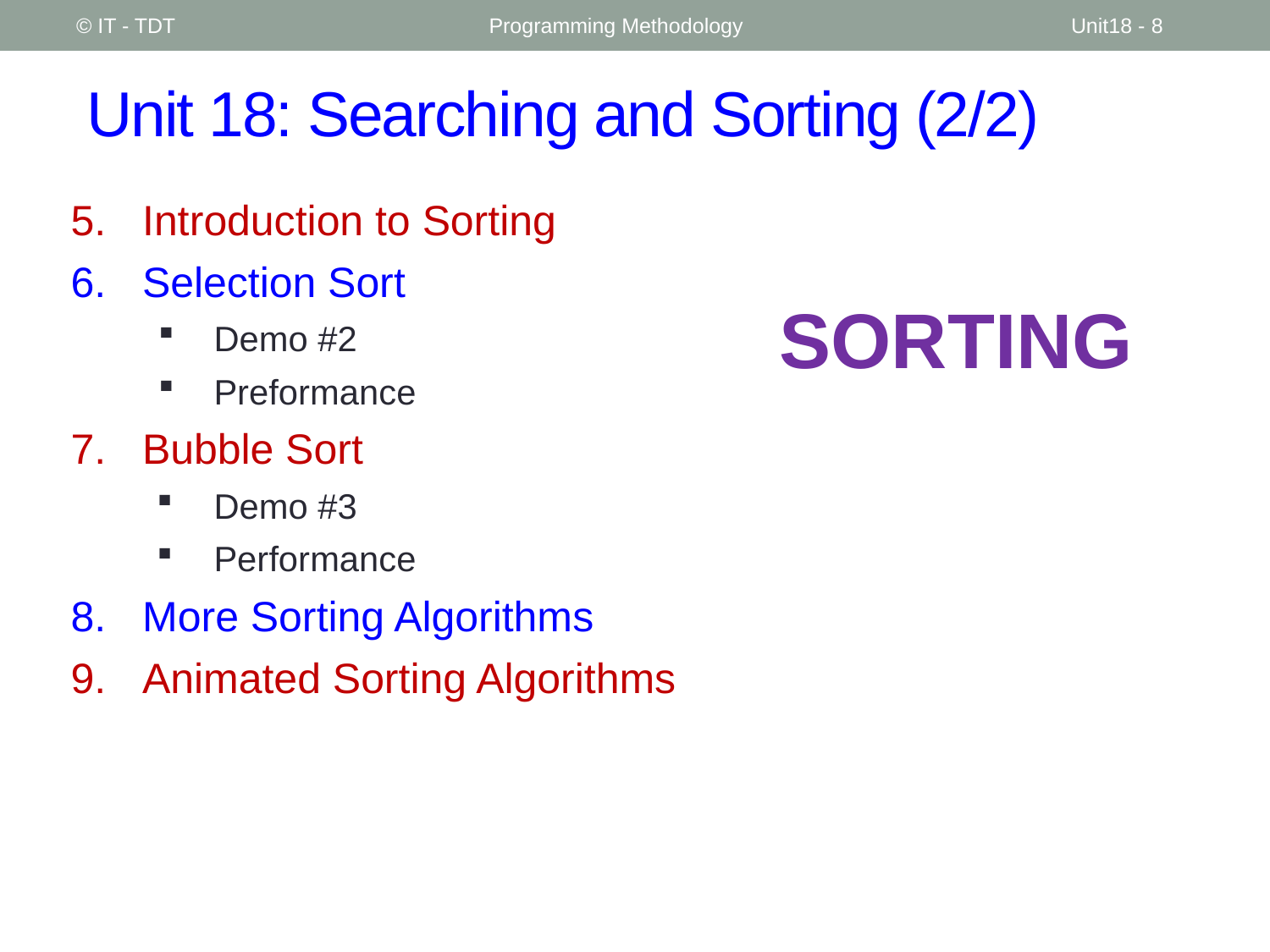

© IT - TDT
Programming Methodology
Unit18 - 8
# Unit 18: Searching and Sorting (2/2)
Introduction to Sorting
Selection Sort
Demo #2
Preformance
Bubble Sort
Demo #3
Performance
More Sorting Algorithms
Animated Sorting Algorithms
SORTing